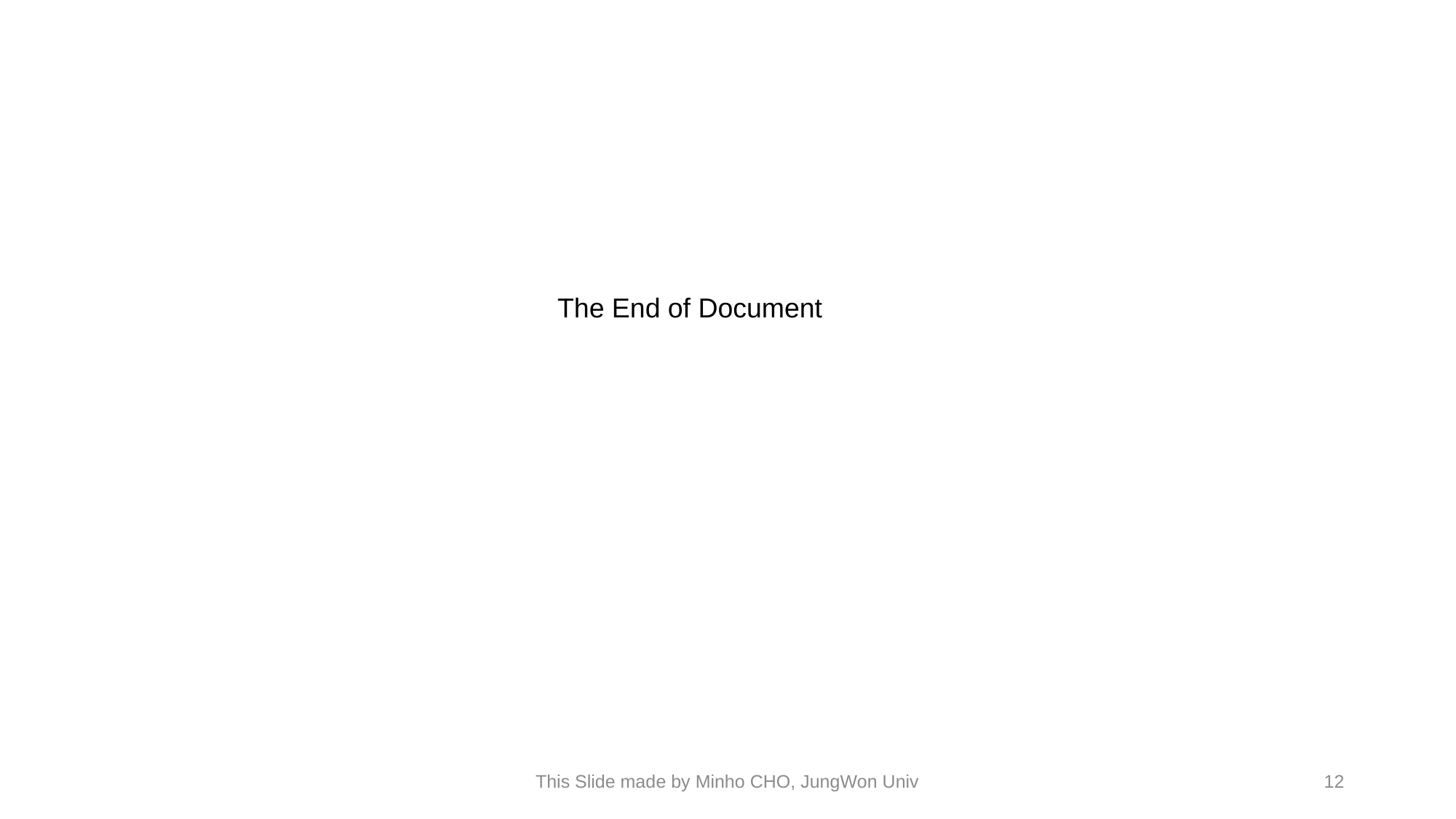

The End of Document
This Slide made by Minho CHO, JungWon Univ
12